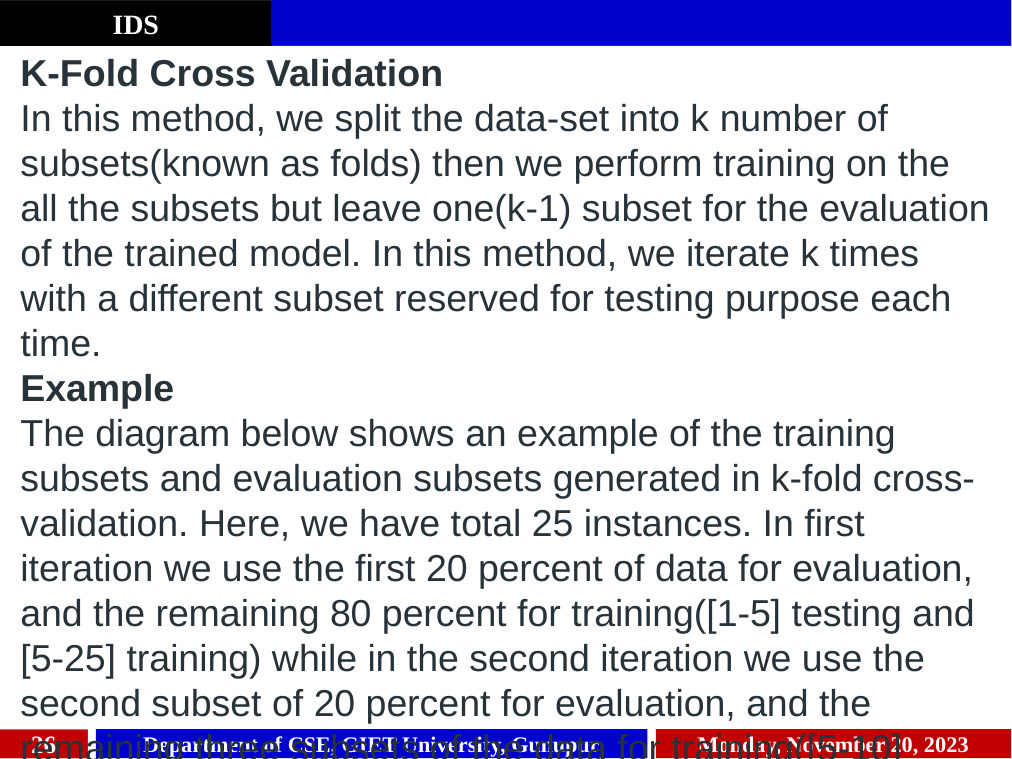

K-Fold Cross Validation
In this method, we split the data-set into k number of subsets(known as folds) then we perform training on the all the subsets but leave one(k-1) subset for the evaluation of the trained model. In this method, we iterate k times with a different subset reserved for testing purpose each time.
Example
The diagram below shows an example of the training subsets and evaluation subsets generated in k-fold cross-validation. Here, we have total 25 instances. In first iteration we use the first 20 percent of data for evaluation, and the remaining 80 percent for training([1-5] testing and [5-25] training) while in the second iteration we use the second subset of 20 percent for evaluation, and the remaining three subsets of the data for training([5-10] testing and [1-5 and 10-25] training), and so on.